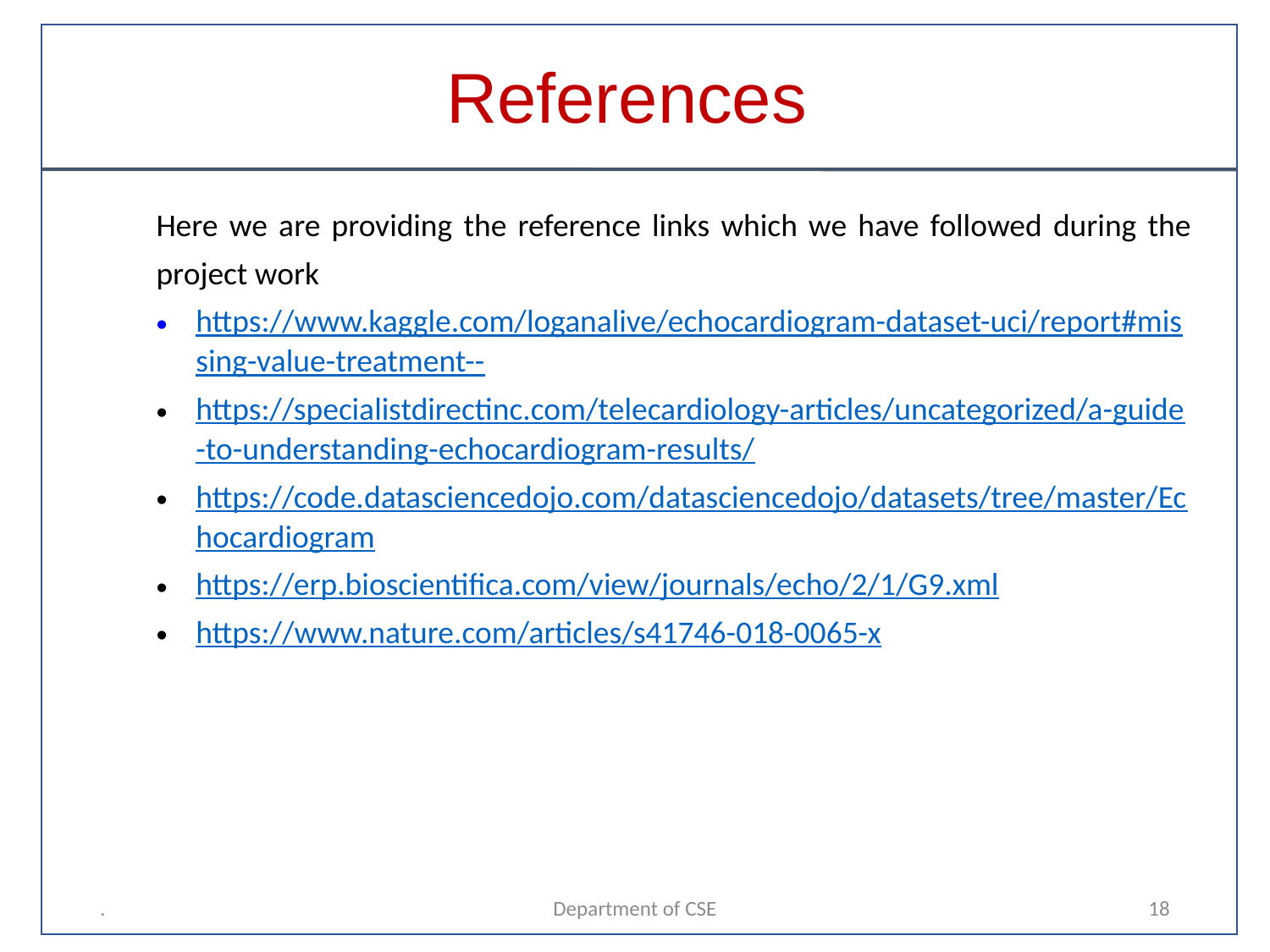

References
|  | Here we are providing the reference links which we have followed during the project work https://www.kaggle.com/loganalive/echocardiogram-dataset-uci/report#missing-value-treatment-- https://specialistdirectinc.com/telecardiology-articles/uncategorized/a-guide-to-understanding-echocardiogram-results/ https://code.datasciencedojo.com/datasciencedojo/datasets/tree/master/Echocardiogram https://erp.bioscientifica.com/view/journals/echo/2/1/G9.xml https://www.nature.com/articles/s41746-018-0065-x |
| --- | --- |
.
Department of CSE
18